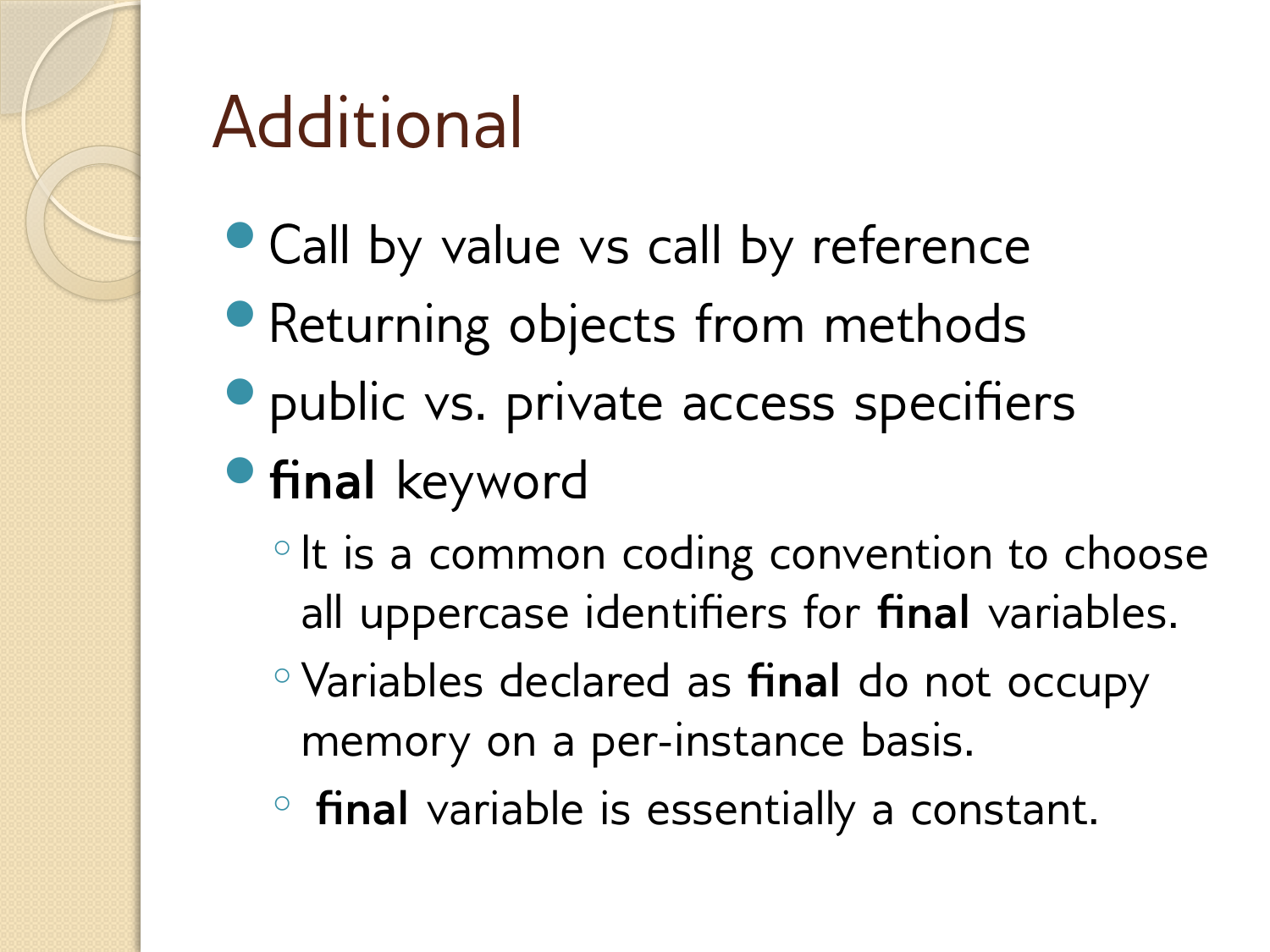

# Additional
Call by value vs call by reference
Returning objects from methods
public vs. private access specifiers
final keyword
It is a common coding convention to choose all uppercase identifiers for final variables.
Variables declared as final do not occupy memory on a per-instance basis.
 final variable is essentially a constant.